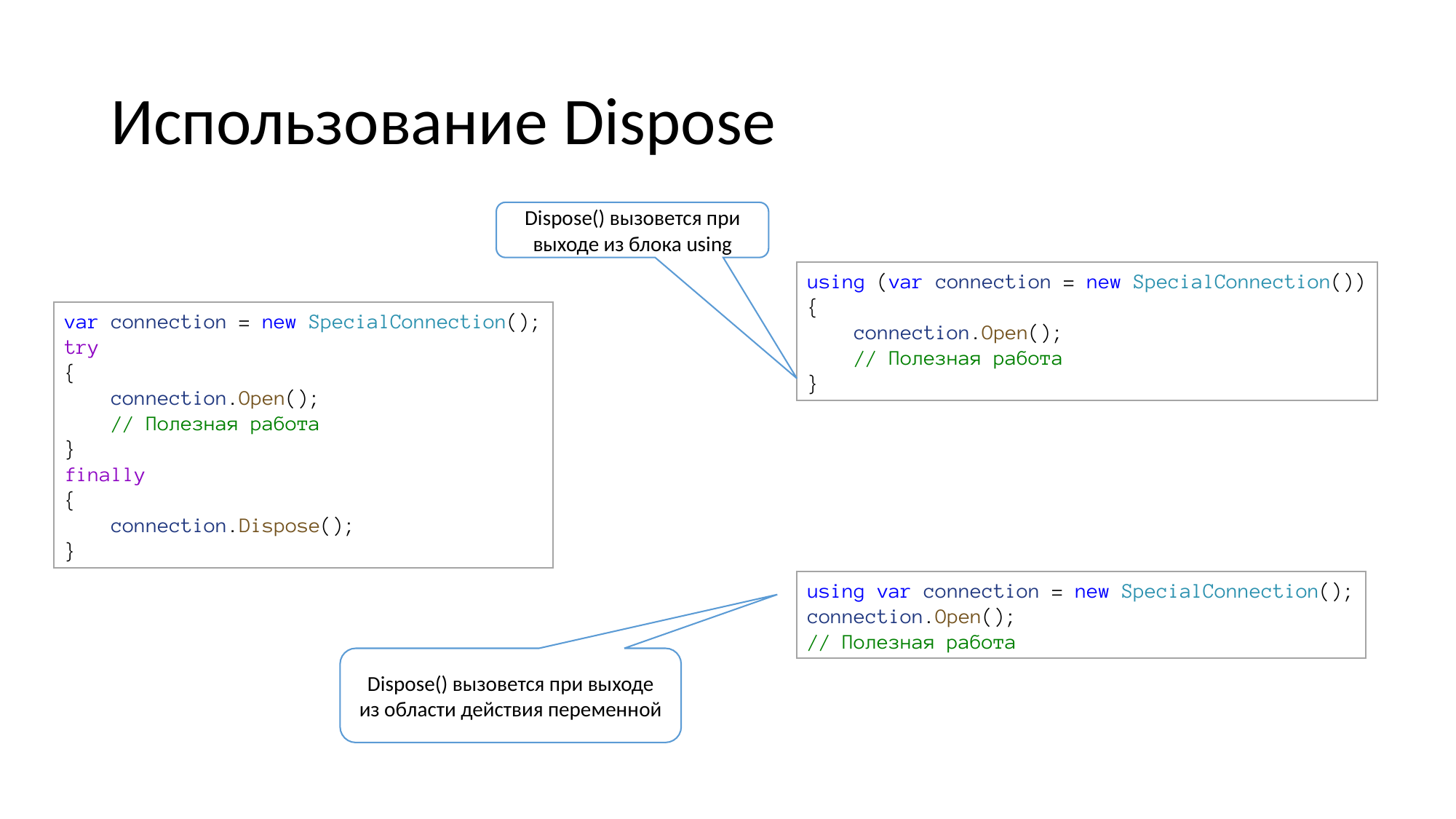

# Использование Dispose
Dispose() вызовется при выходе из блока using
using (var connection = new SpecialConnection())
{
    connection.Open();
    // Полезная работа
}
var connection = new SpecialConnection();
try
{
    connection.Open();
    // Полезная работа
}
finally
{
    connection.Dispose();
}
using var connection = new SpecialConnection();
connection.Open();
// Полезная работа
Dispose() вызовется при выходе из области действия переменной